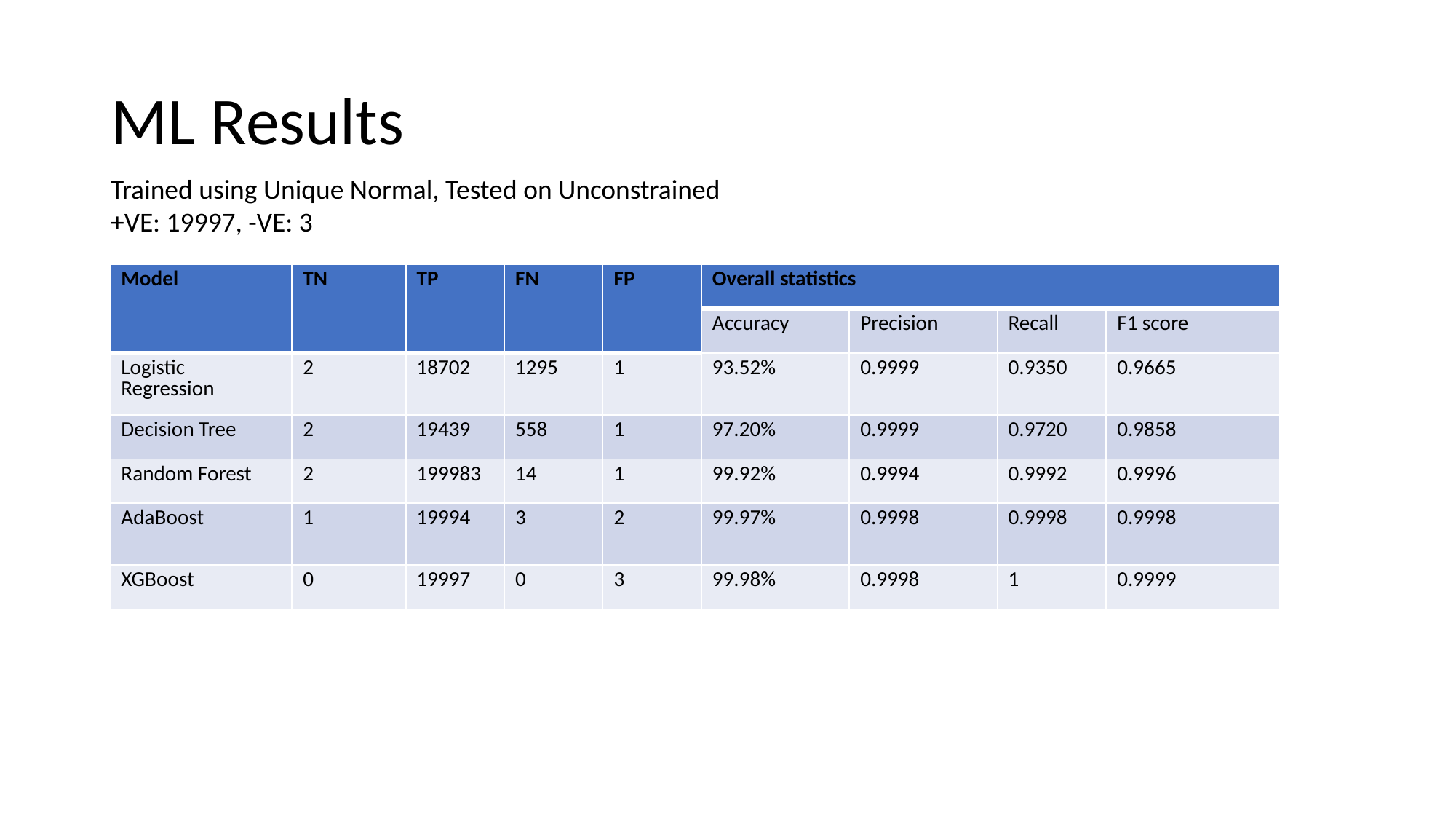

# ML Results
Trained using Unique Normal, Tested on Unconstrained
+VE: 19997, -VE: 3

| Model | TN | TP | FN | FP | Overall statistics | Overall statistics |  |  |
| --- | --- | --- | --- | --- | --- | --- | --- | --- |
|  |  |  |  |  | Accuracy | Precision | Recall | F1 score |
| Logistic Regression | 2 | 18702 | 1295 | 1 | 93.52% | 0.9999 | 0.9350 | 0.9665 |
| Decision Tree | 2 | 19439 | 558 | 1 | 97.20% | 0.9999 | 0.9720 | 0.9858 |
| Random Forest | 2 | 199983 | 14 | 1 | 99.92% | 0.9994 | 0.9992 | 0.9996 |
| AdaBoost | 1 | 19994 | 3 | 2 | 99.97% | 0.9998 | 0.9998 | 0.9998 |
| XGBoost | 0 | 19997 | 0 | 3 | 99.98% | 0.9998 | 1 | 0.9999 |